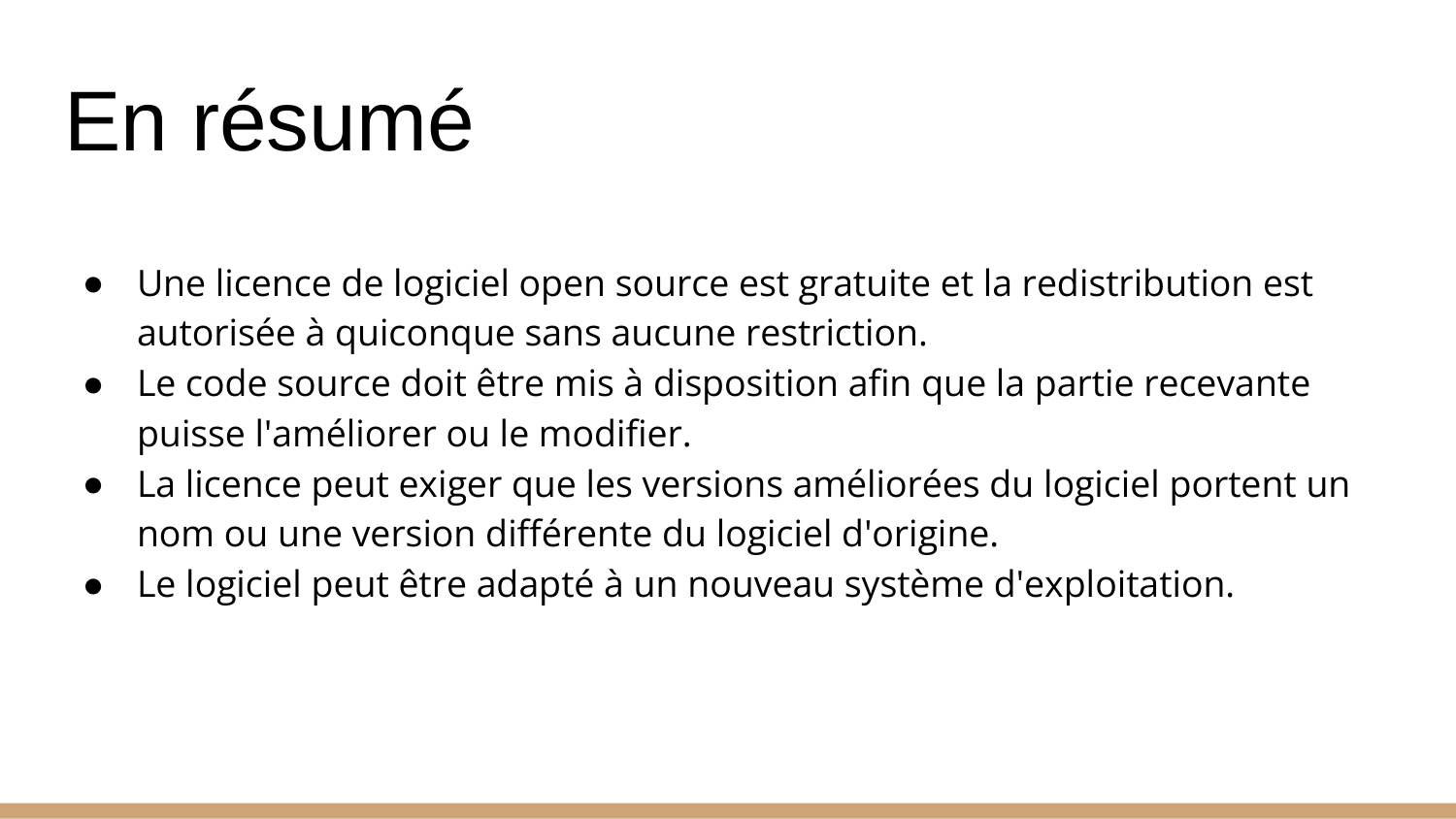

# En résumé

Une licence de logiciel open source est gratuite et la redistribution est autorisée à quiconque sans aucune restriction.
Le code source doit être mis à disposition afin que la partie recevante puisse l'améliorer ou le modifier.
La licence peut exiger que les versions améliorées du logiciel portent un nom ou une version différente du logiciel d'origine.
Le logiciel peut être adapté à un nouveau système d'exploitation.